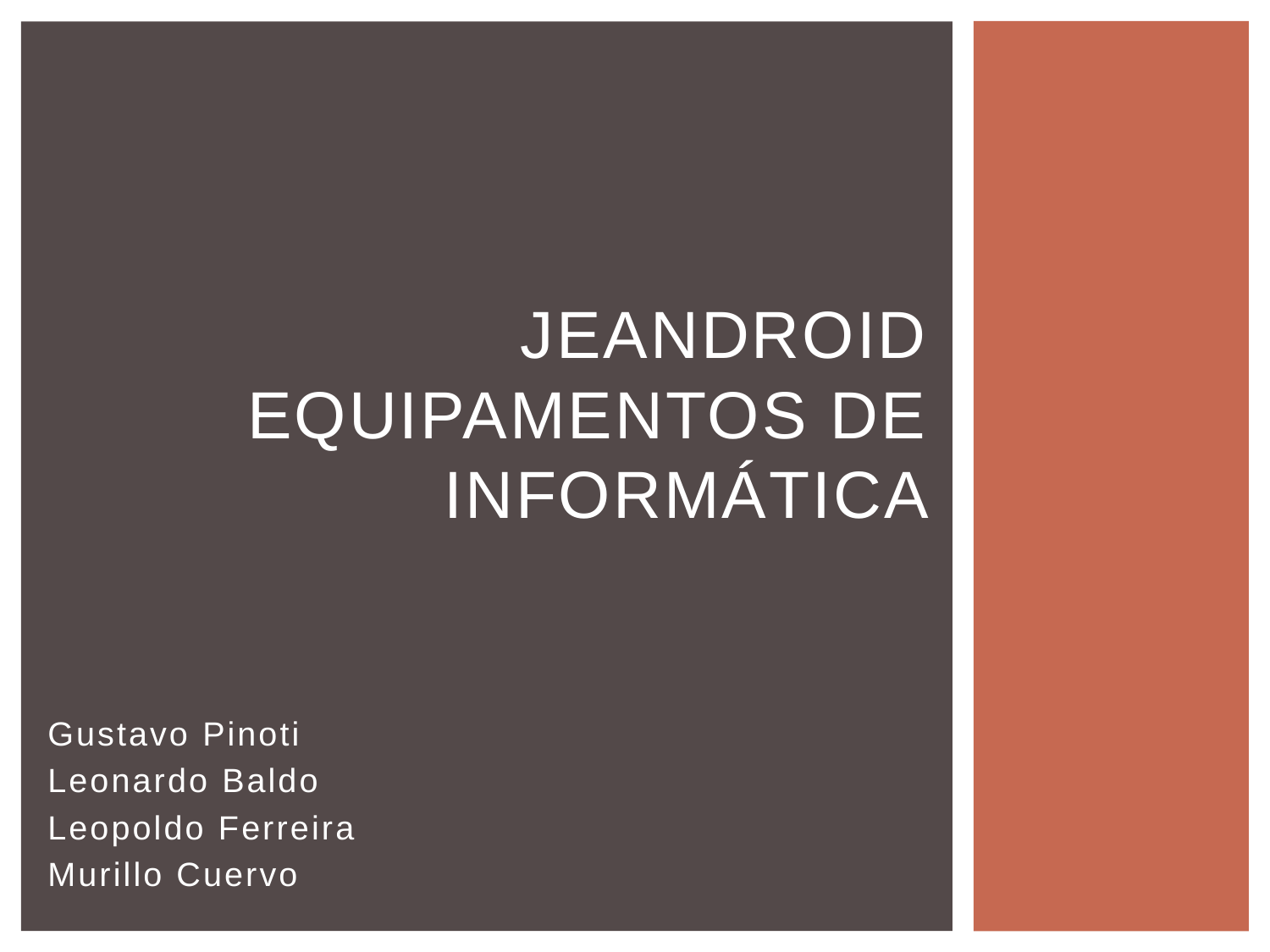

# JEANDROID EQUIPAMENTOS DE INFORMÁTICA
Gustavo Pinoti
Leonardo Baldo
Leopoldo Ferreira
Murillo Cuervo